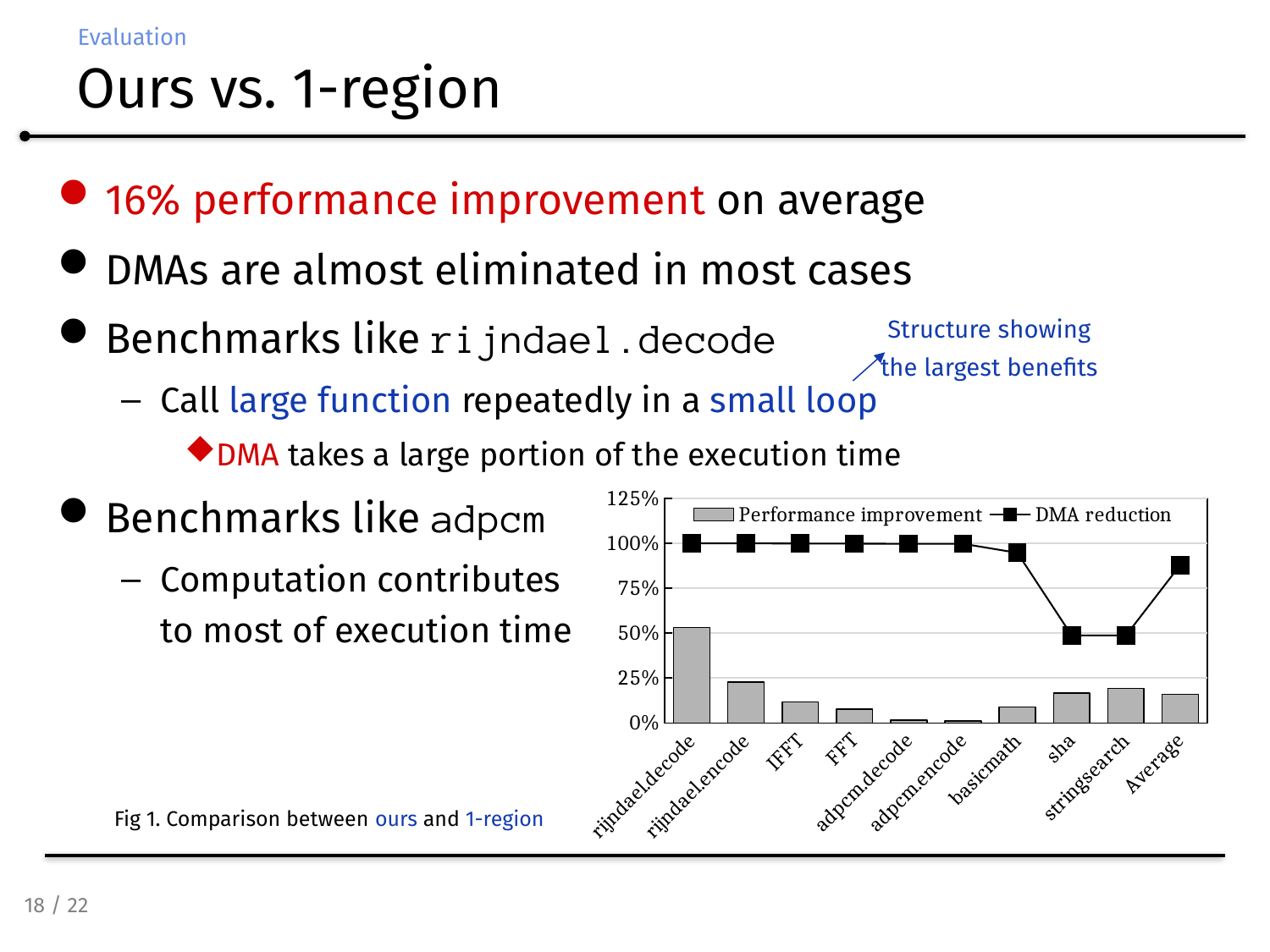

Evaluation
# Ours vs. 1-region
16% performance improvement on average
DMAs are almost eliminated in most cases
Benchmarks like rijndael.decode
Call large function repeatedly in a small loop
DMA takes a large portion of the execution time
Benchmarks like adpcm
Computation contributes
to most of execution time
Structure showing the largest benefits

### Chart

| Category | Performance improvement | DMA reduction |
|---|---|---|
| rijndael.decode | 0.531164642696719 | 0.999820439154525 |
| rijndael.encode | 0.227041285447156 | 0.999717861906227 |
| IFFT | 0.117757584525207 | 0.999085142717736 |
| FFT | 0.0778698364557219 | 0.998171623598245 |
| adpcm.decode | 0.015259940709218 | 0.997810218978102 |
| adpcm.encode | 0.0102333669206034 | 0.997810218978102 |
| basicmath | 0.0884248811546669 | 0.947174576449542 |
| sha | 0.167701177216452 | 0.487594061419565 |
| stringsearch | 0.192069101007494 | 0.486842105263158 |
| Average | 0.158613535125915 | 0.879336249829467 |
Fig 1. Comparison between ours and 1-region